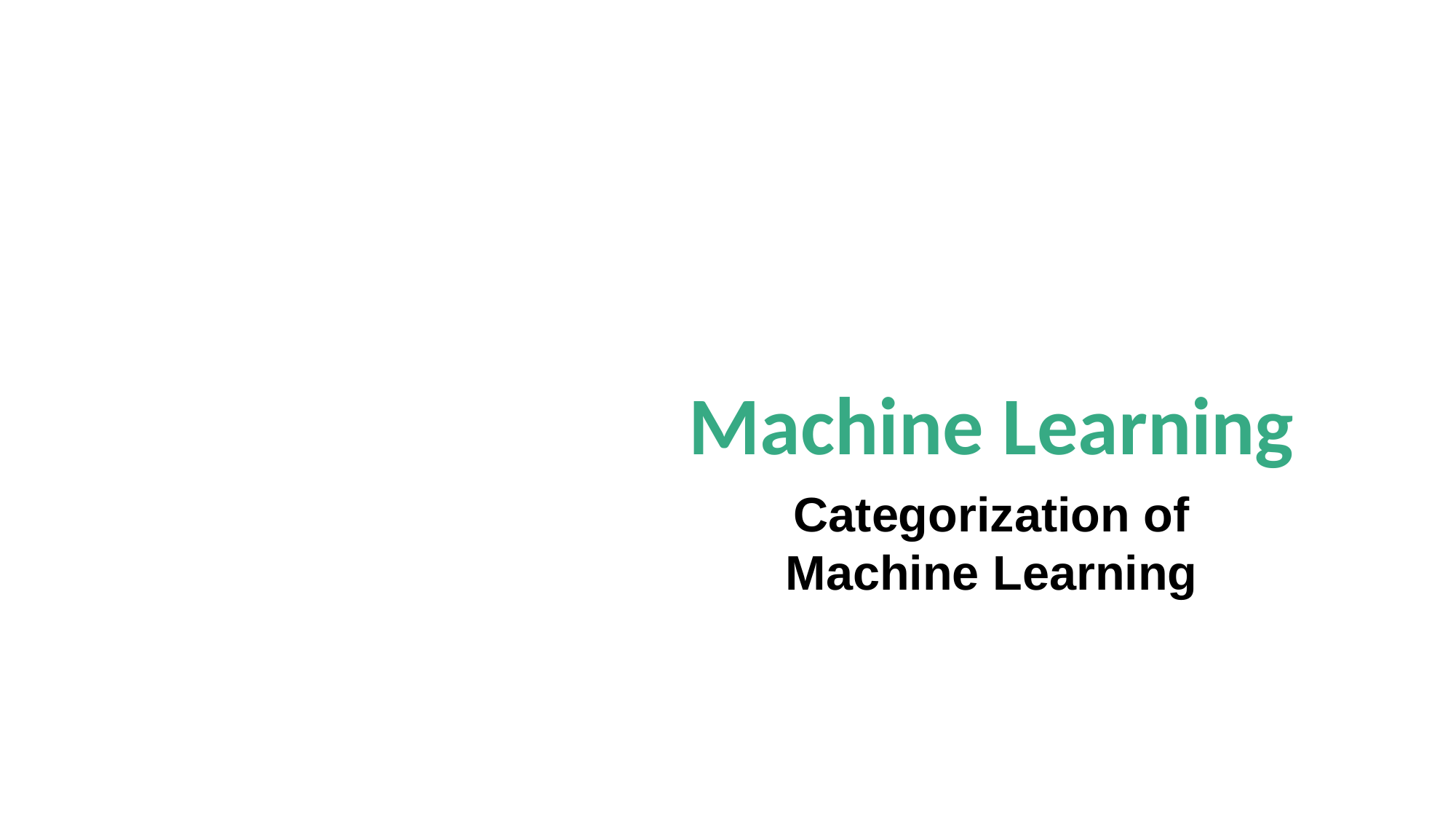

Machine Learning
Categorization of Machine Learning
24